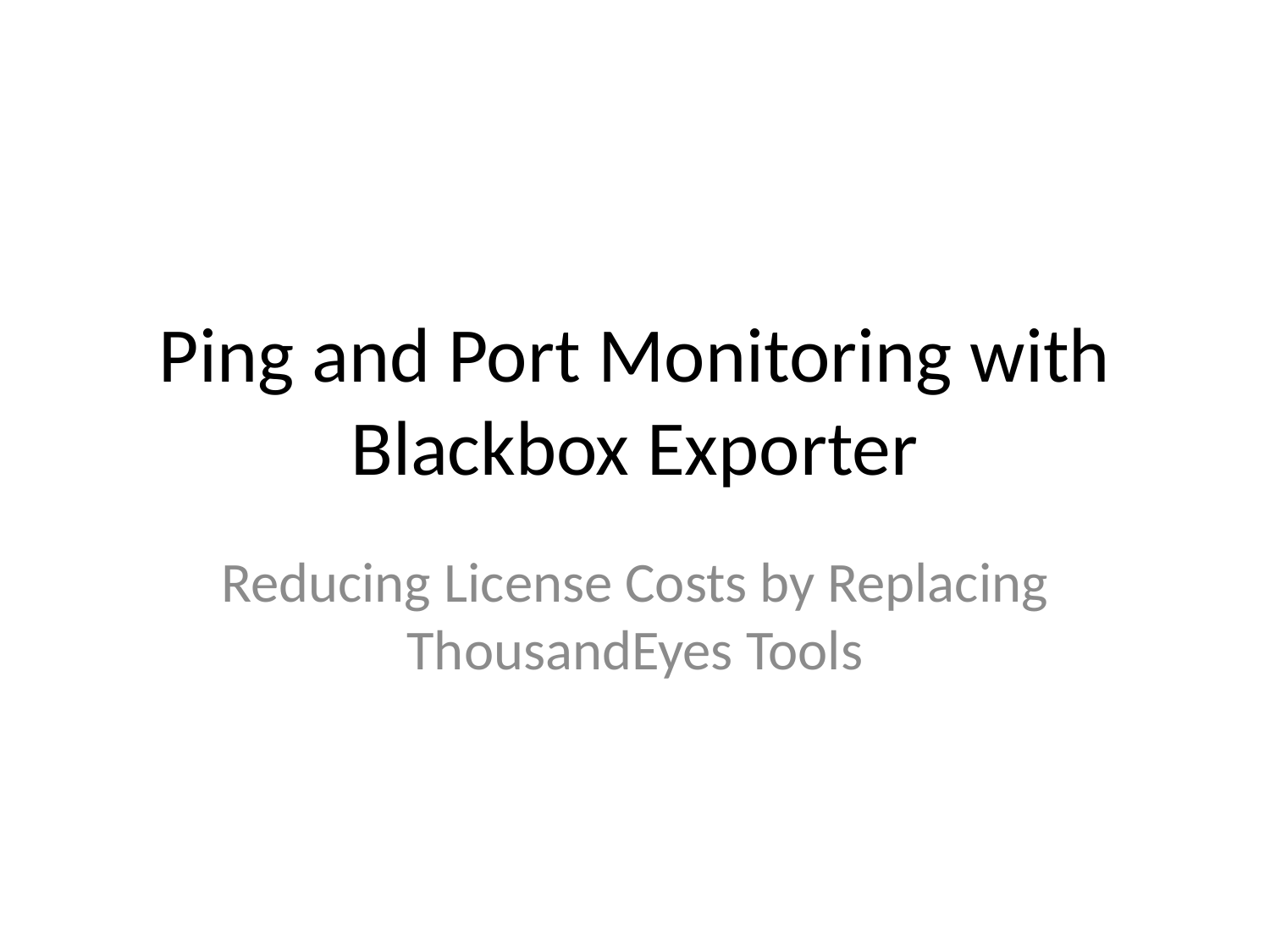

# Ping and Port Monitoring with Blackbox Exporter
Reducing License Costs by Replacing ThousandEyes Tools